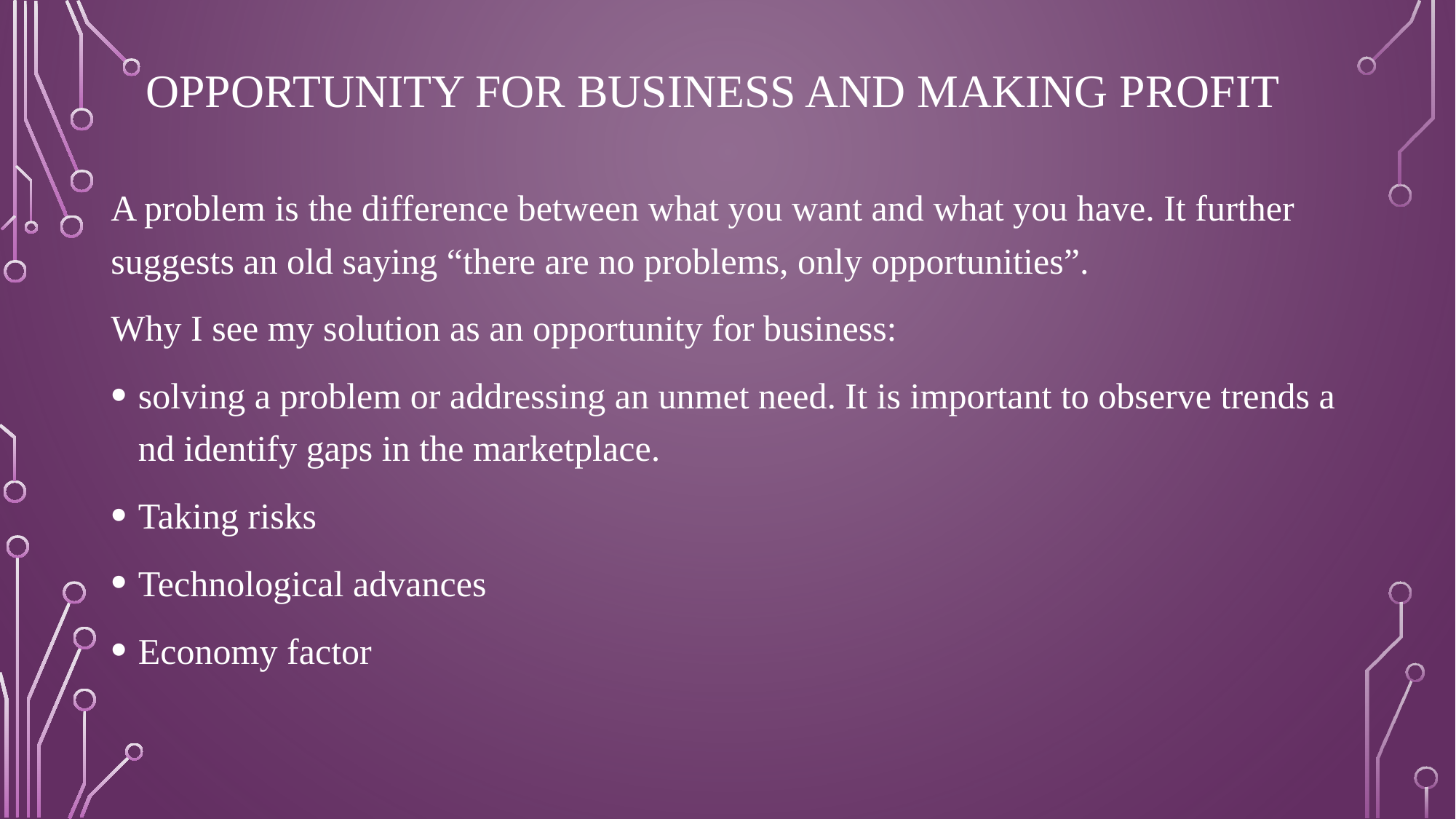

# Opportunity for business and making profit
A problem is the difference between what you want and what you have. It further suggests an old saying “there are no problems, only opportunities”.
Why I see my solution as an opportunity for business:
solving a problem or addressing an unmet need. It is important to observe trends and identify gaps in the marketplace.
Taking risks
Technological advances
Economy factor